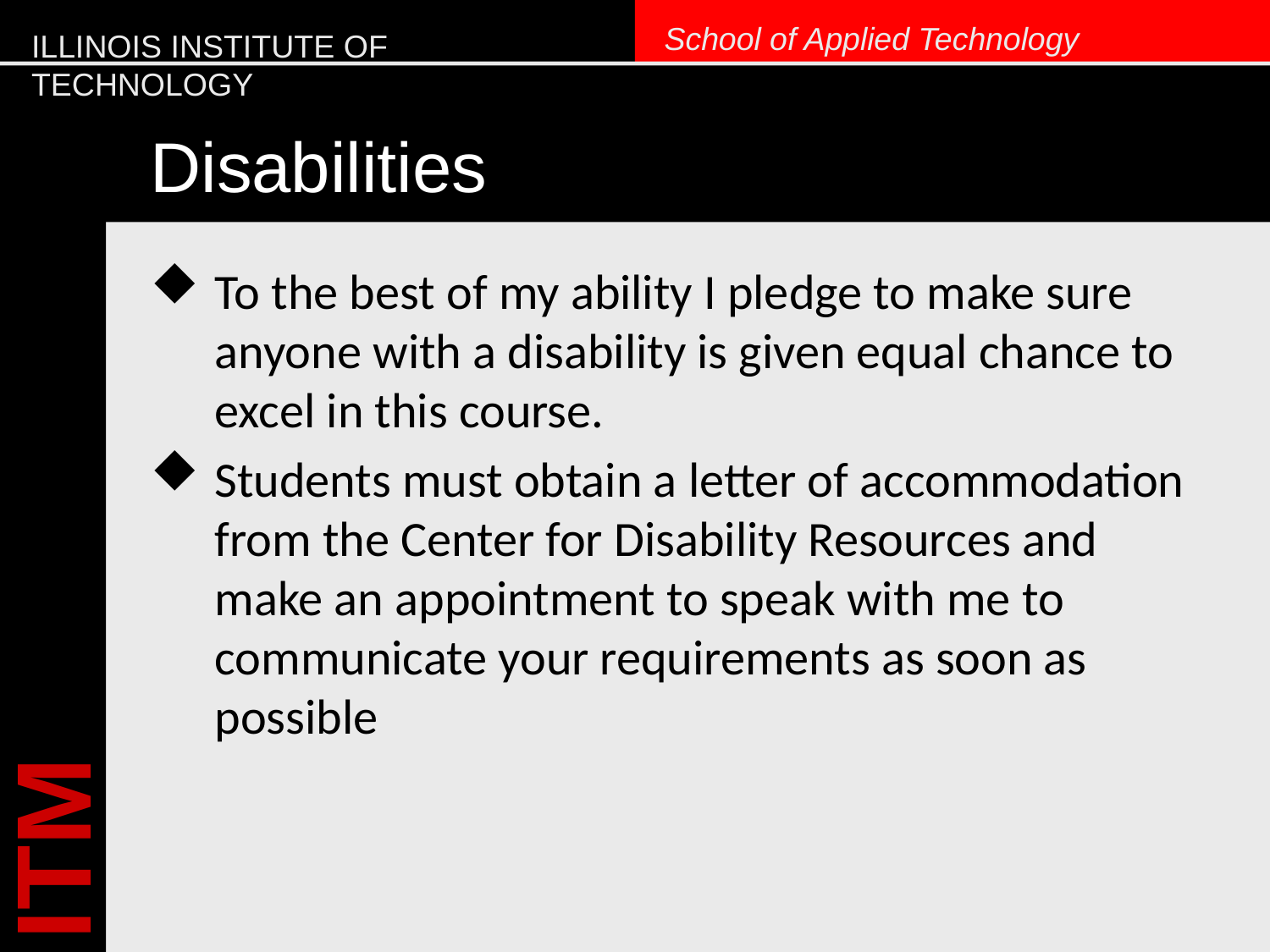

# Disabilities
To the best of my ability I pledge to make sure anyone with a disability is given equal chance to excel in this course.
Students must obtain a letter of accommodation from the Center for Disability Resources and make an appointment to speak with me to communicate your requirements as soon as possible